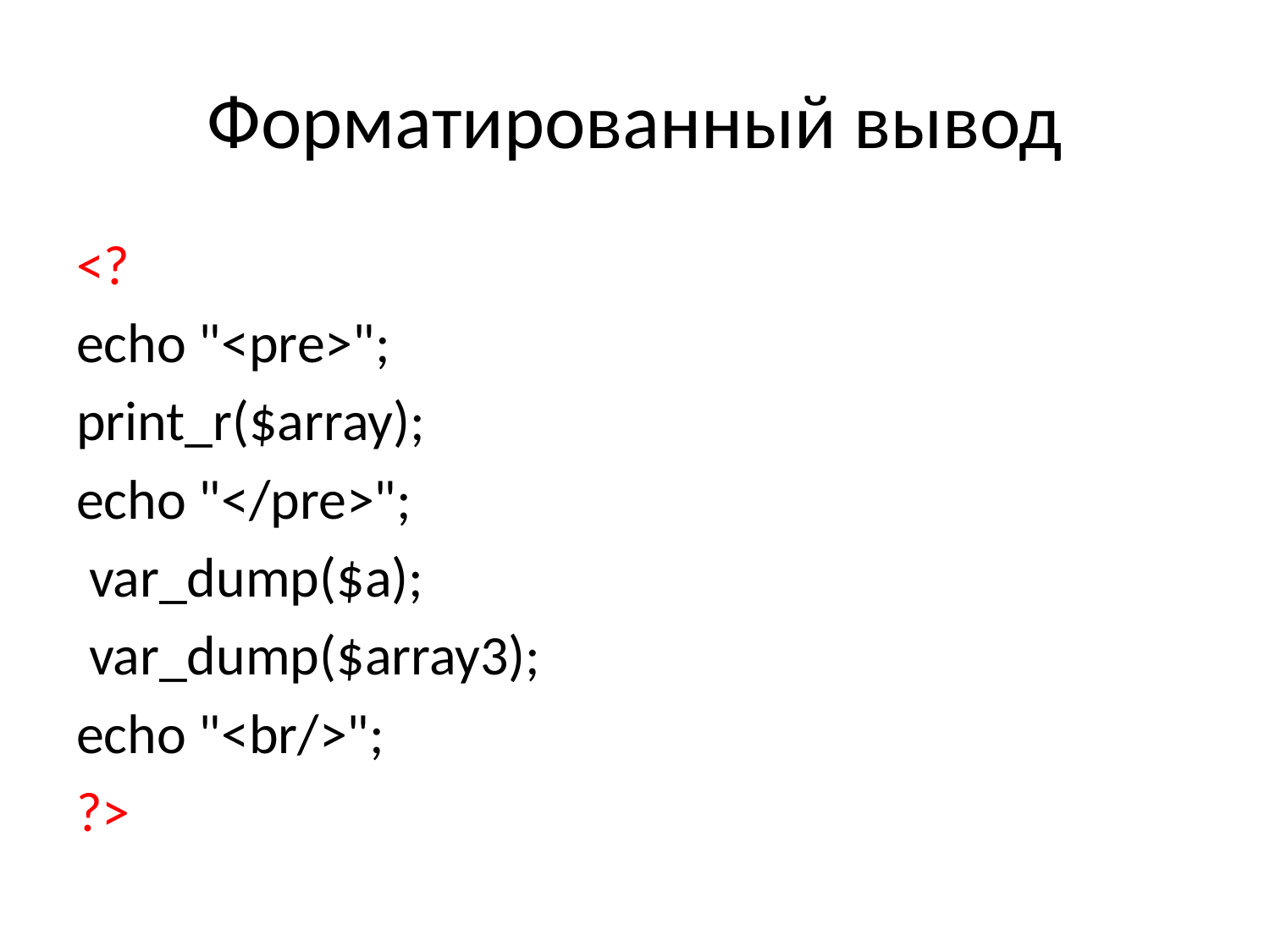

# Форматированный вывод
<?
echo "<pre>";
print_r($array);
echo "</pre>";
 var_dump($a);
 var_dump($array3);
echo "<br/>";
?>